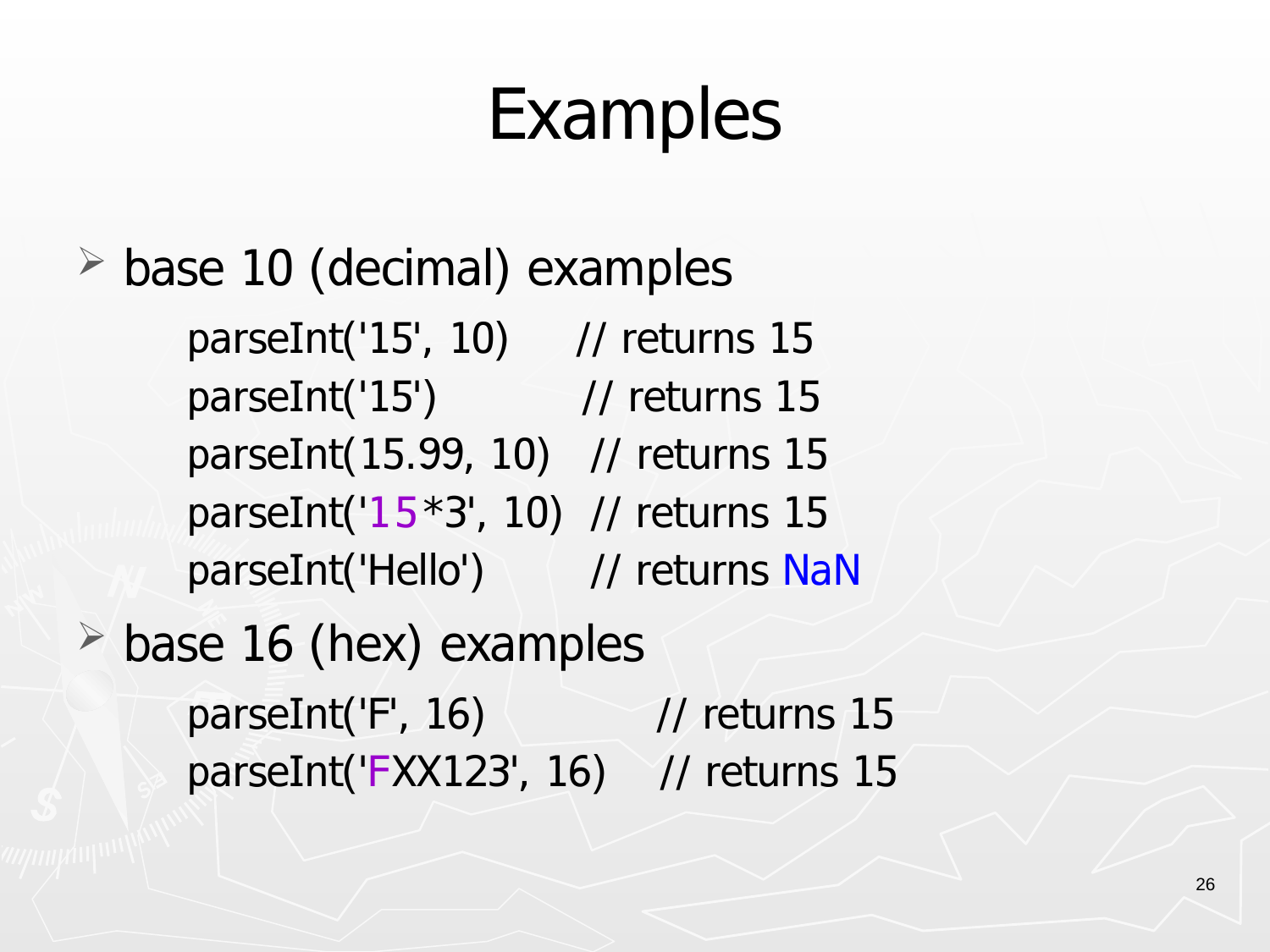

# Examples
base 10 (decimal) examples
parseInt('15', 10)     // returns 15
parseInt('15')           // returns 15
parseInt(15.99, 10)   // returns 15
parseInt('15*3', 10)  // returns 15
parseInt('Hello')        // returns NaN
base 16 (hex) examples
parseInt('F', 16)             // returns 15
parseInt('FXX123', 16)    // returns 15
26